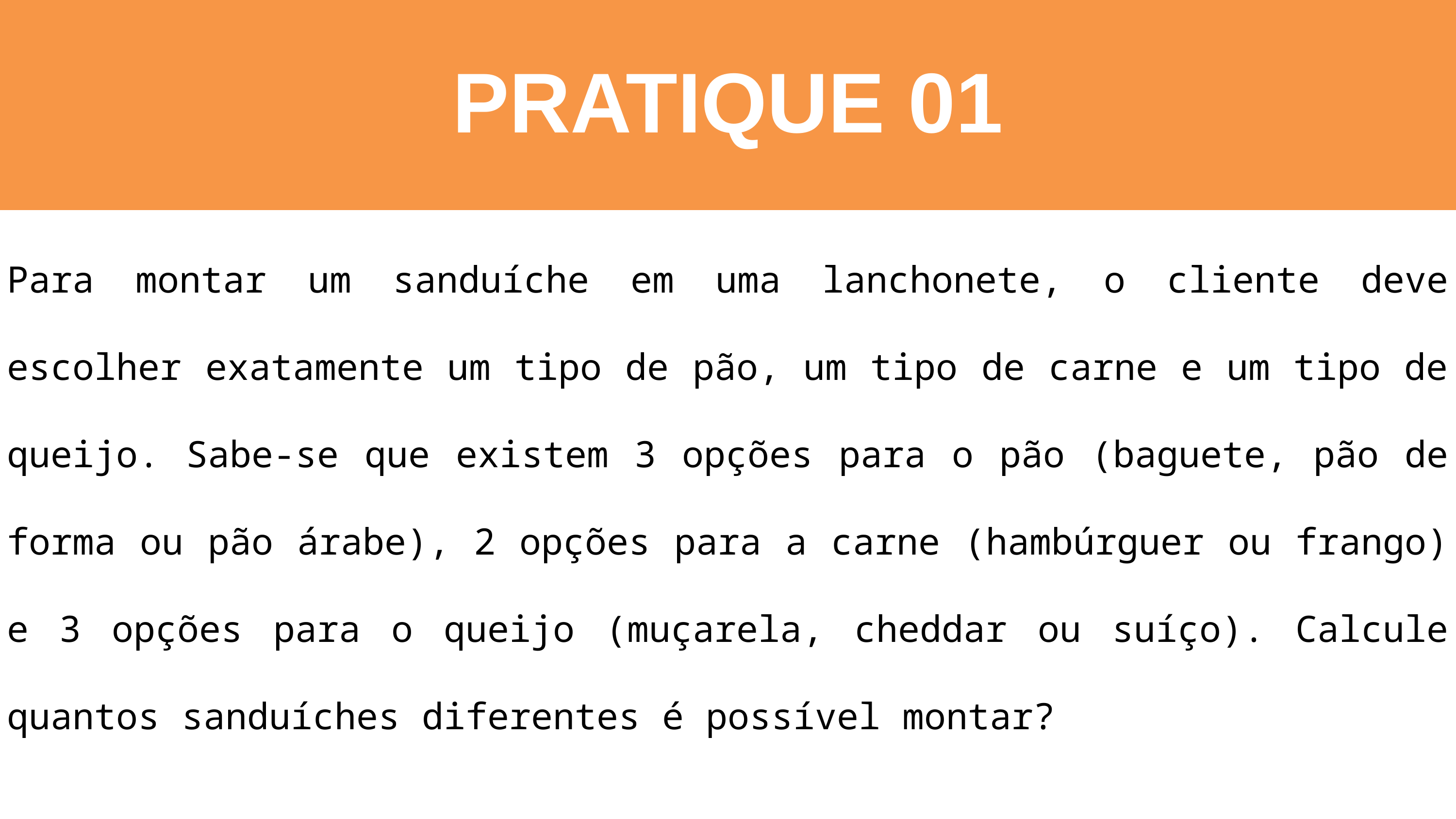

PRATIQUE 01
Para montar um sanduíche em uma lanchonete, o cliente deve escolher exatamente um tipo de pão, um tipo de carne e um tipo de queijo. Sabe-se que existem 3 opções para o pão (baguete, pão de forma ou pão árabe), 2 opções para a carne (hambúrguer ou frango) e 3 opções para o queijo (muçarela, cheddar ou suíço). Calcule quantos sanduíches diferentes é possível montar?